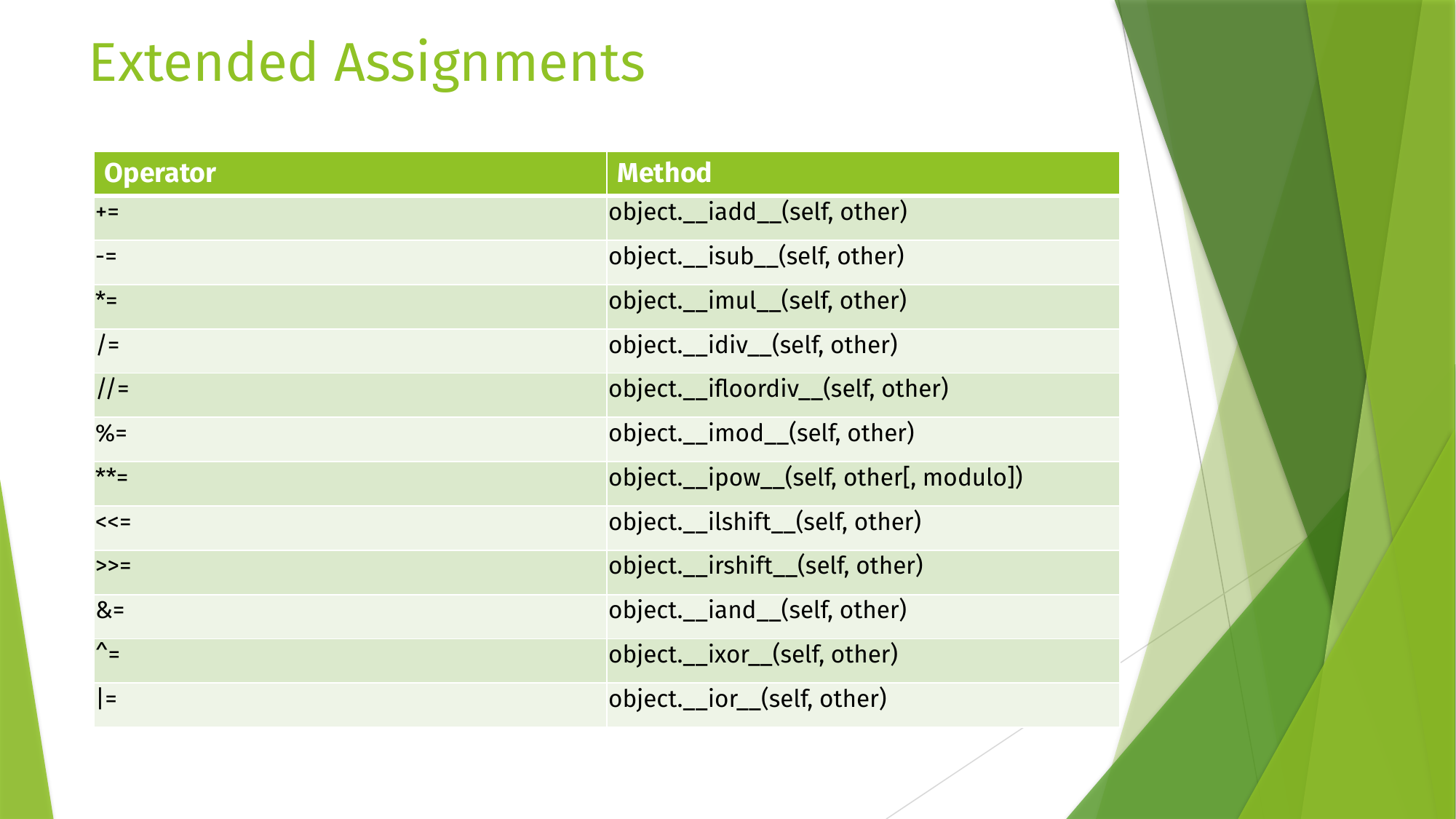

# Extended Assignments
| Operator | Method |
| --- | --- |
| += | object.\_\_iadd\_\_(self, other) |
| -= | object.\_\_isub\_\_(self, other) |
| \*= | object.\_\_imul\_\_(self, other) |
| /= | object.\_\_idiv\_\_(self, other) |
| //= | object.\_\_ifloordiv\_\_(self, other) |
| %= | object.\_\_imod\_\_(self, other) |
| \*\*= | object.\_\_ipow\_\_(self, other[, modulo]) |
| <<= | object.\_\_ilshift\_\_(self, other) |
| >>= | object.\_\_irshift\_\_(self, other) |
| &= | object.\_\_iand\_\_(self, other) |
| ^= | object.\_\_ixor\_\_(self, other) |
| |= | object.\_\_ior\_\_(self, other) |